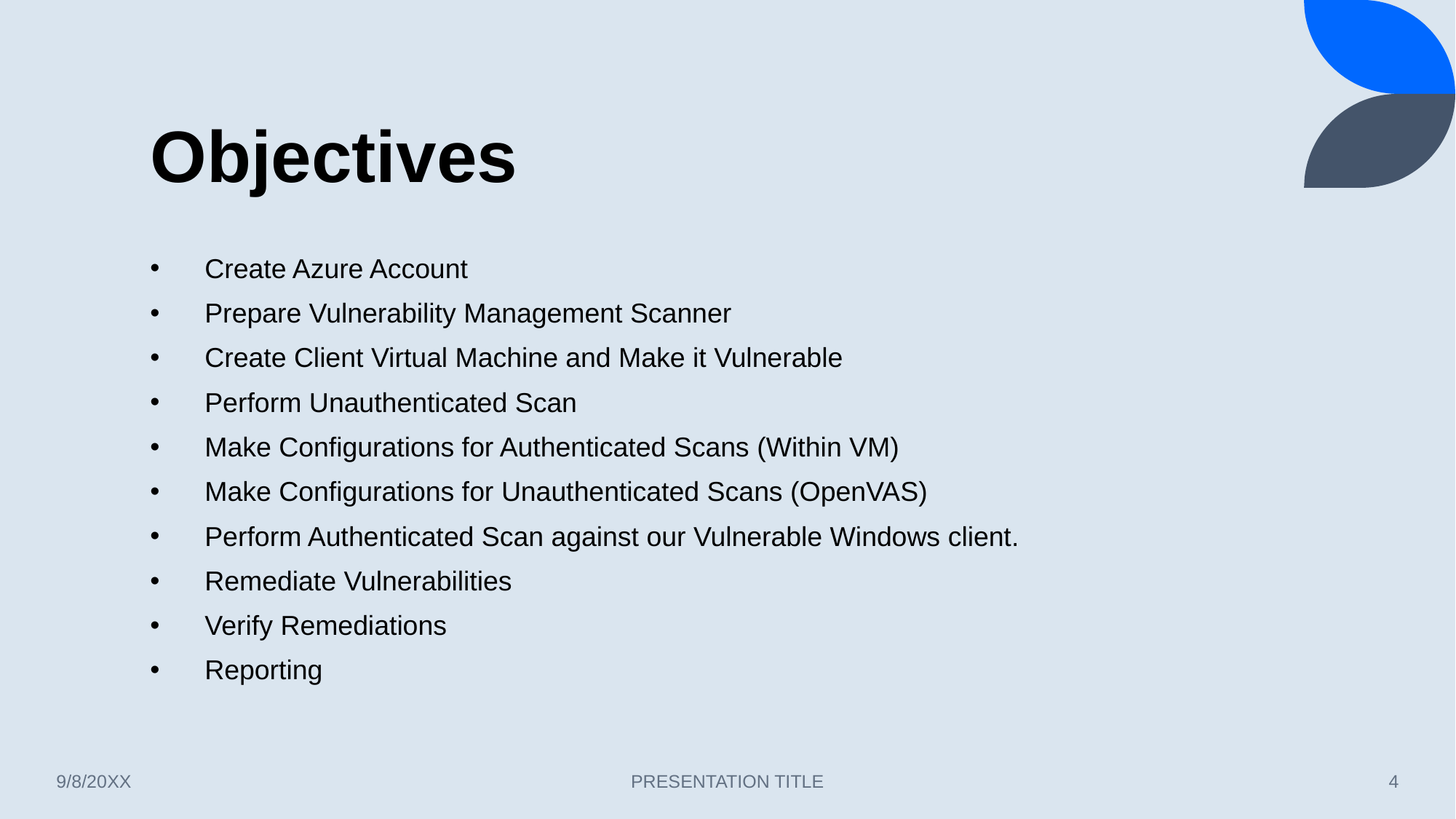

# Objectives
Create Azure Account
Prepare Vulnerability Management Scanner
Create Client Virtual Machine and Make it Vulnerable
Perform Unauthenticated Scan
Make Configurations for Authenticated Scans (Within VM)
Make Configurations for Unauthenticated Scans (OpenVAS)
Perform Authenticated Scan against our Vulnerable Windows client.
Remediate Vulnerabilities
Verify Remediations
Reporting
9/8/20XX
PRESENTATION TITLE
4